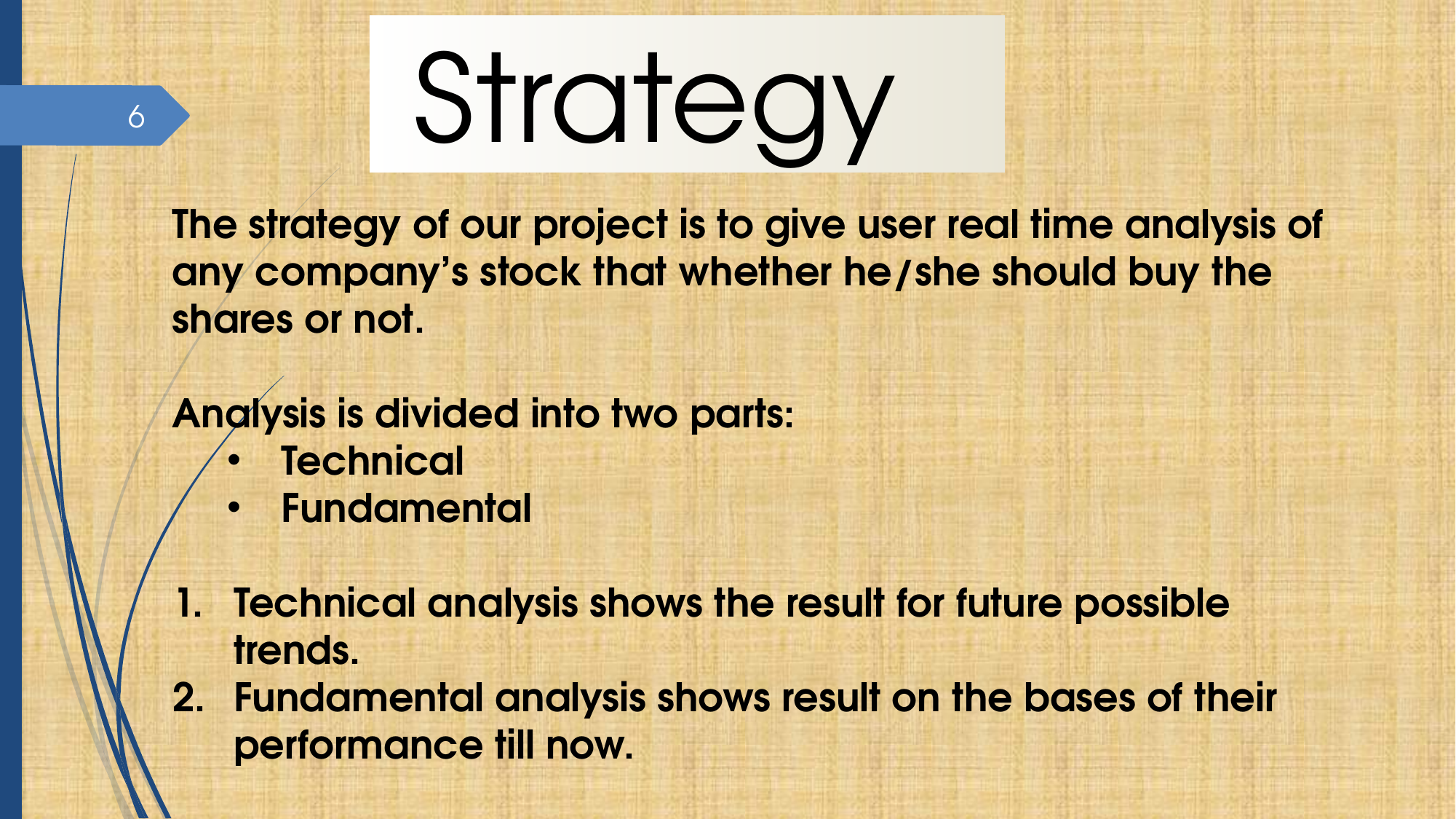

Strategy
6
The strategy of our project is to give user real time analysis of any company’s stock that whether he/she should buy the shares or not.

Analysis is divided into two parts:
Technical
Fundamental

Technical analysis shows the result for future possible trends.
Fundamental analysis shows result on the bases of their performance till now.